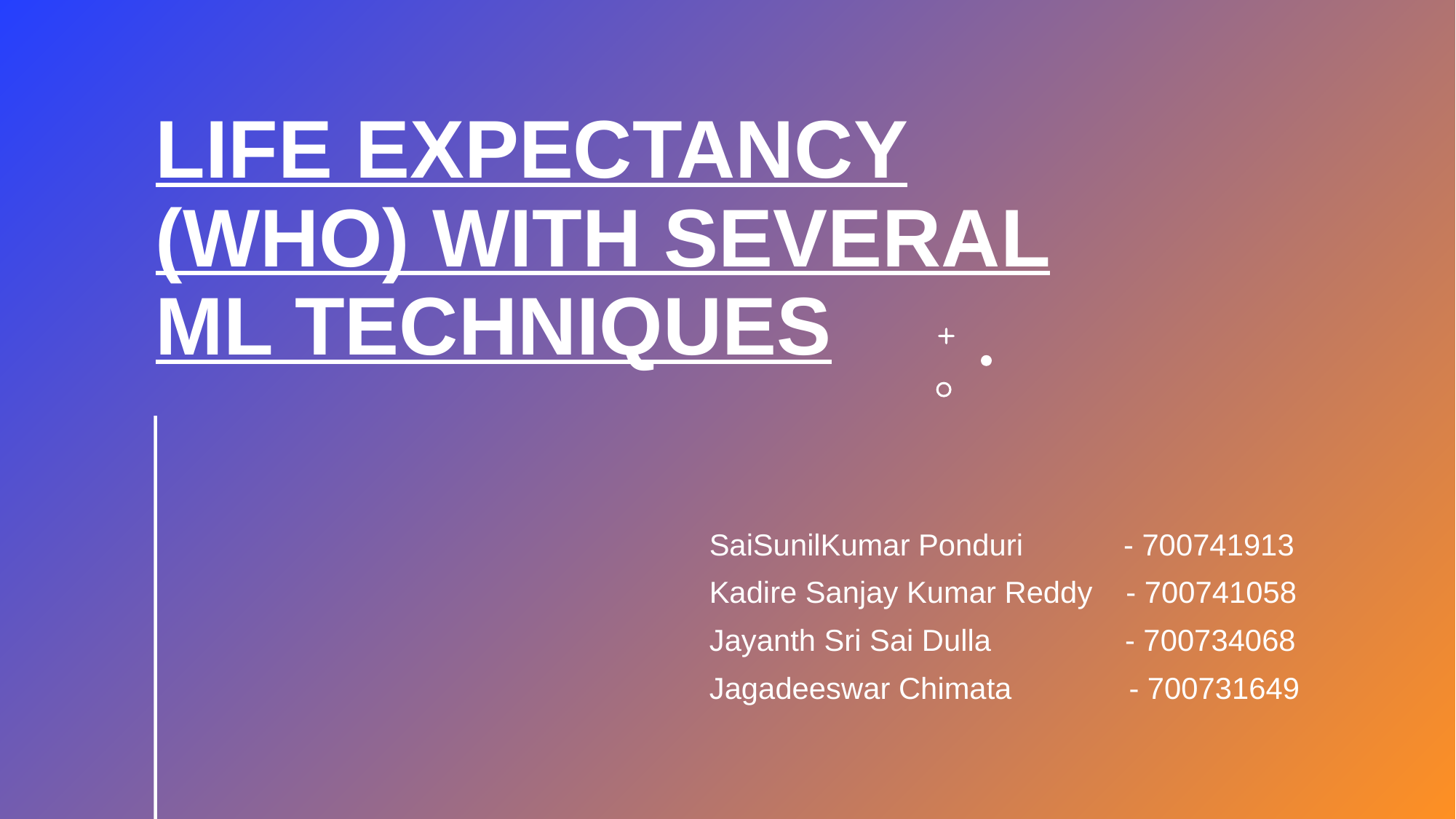

# Life Expectancy (WHO) with several ML techniques
SaiSunilKumar Ponduri            - 700741913
Kadire Sanjay Kumar Reddy    - 700741058
Jayanth Sri Sai Dulla                - 700734068
Jagadeeswar Chimata              - 700731649